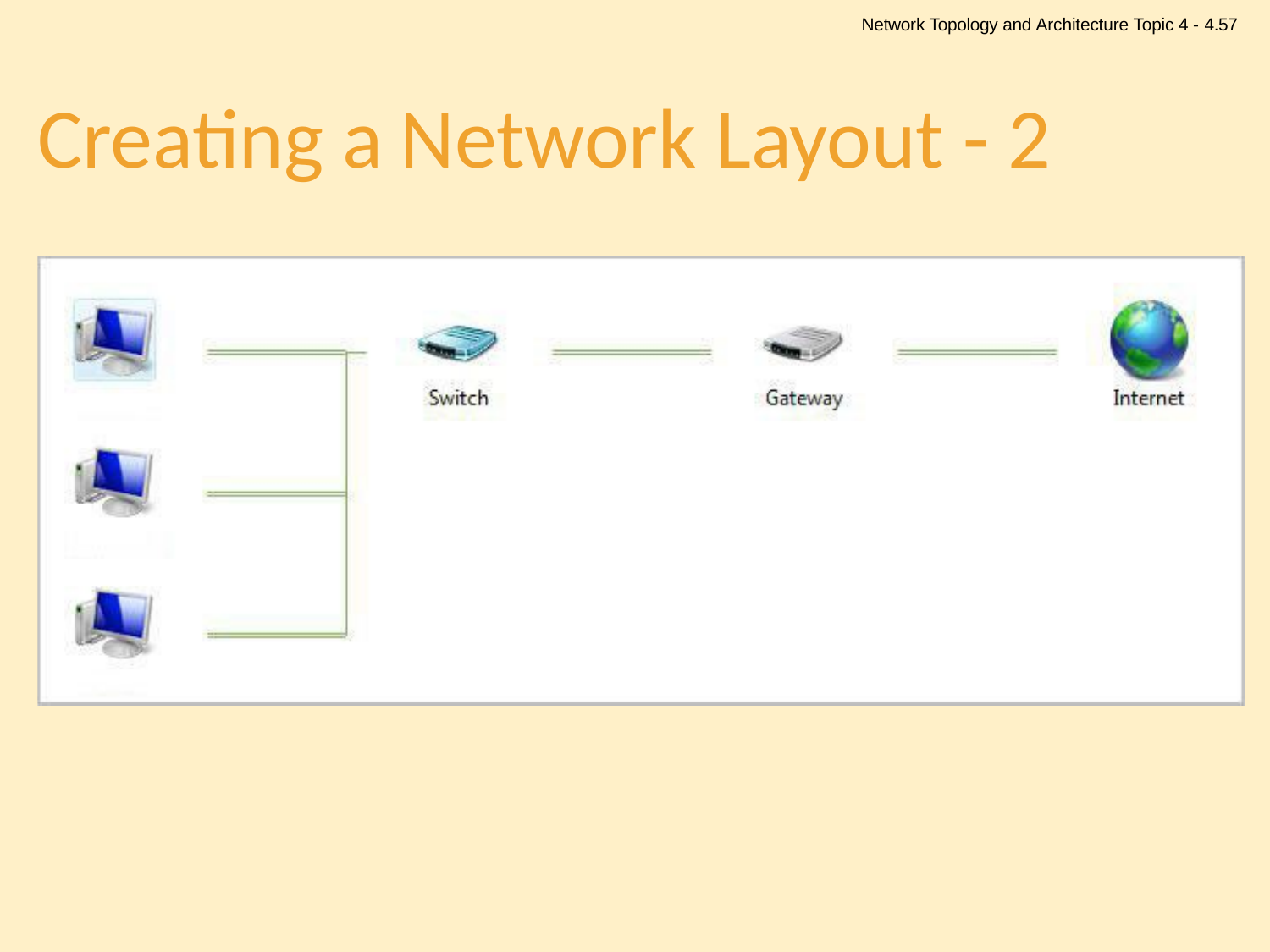

Network Topology and Architecture Topic 4 - 4.57
# Creating a Network Layout - 2